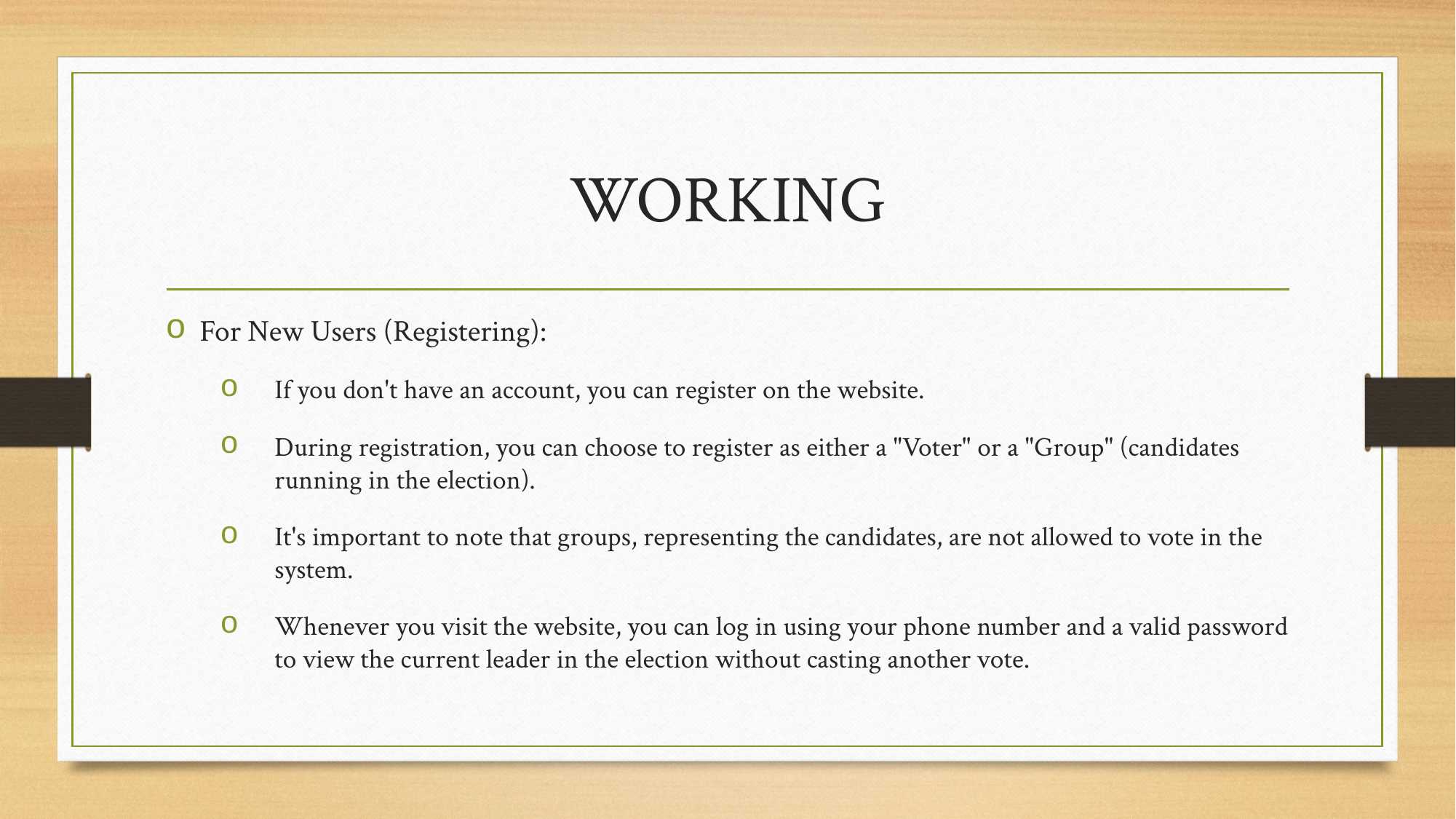

# WORKING
For New Users (Registering):
If you don't have an account, you can register on the website.
During registration, you can choose to register as either a "Voter" or a "Group" (candidates running in the election).
It's important to note that groups, representing the candidates, are not allowed to vote in the system.
Whenever you visit the website, you can log in using your phone number and a valid password to view the current leader in the election without casting another vote.